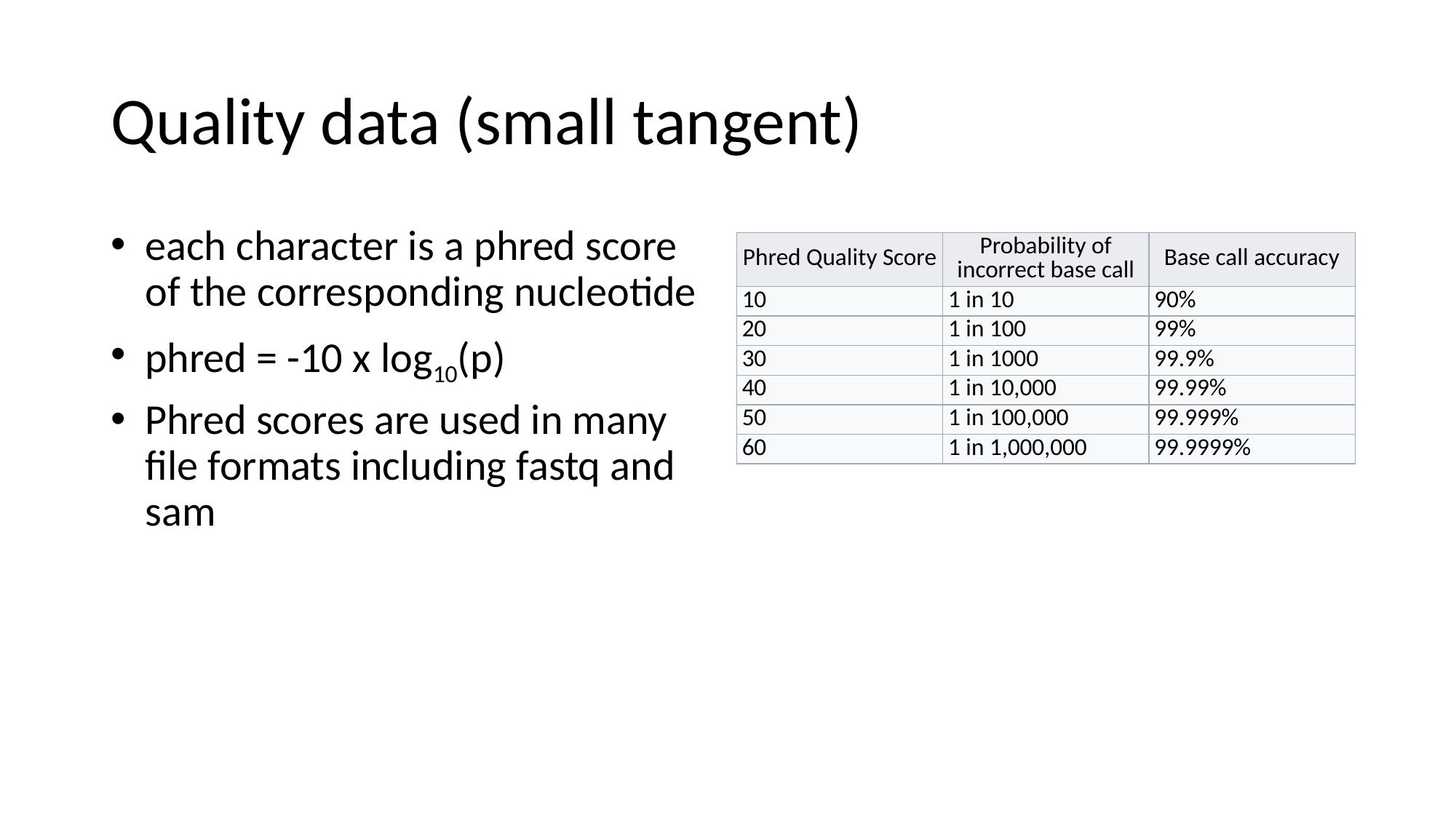

# Quality data (small tangent)
each character is a phred score of the corresponding nucleotide
phred = -10 x log10(p)
Phred scores are used in many file formats including fastq and sam
| Phred Quality Score | Probability of incorrect base call | Base call accuracy |
| --- | --- | --- |
| 10 | 1 in 10 | 90% |
| 20 | 1 in 100 | 99% |
| 30 | 1 in 1000 | 99.9% |
| 40 | 1 in 10,000 | 99.99% |
| 50 | 1 in 100,000 | 99.999% |
| 60 | 1 in 1,000,000 | 99.9999% |